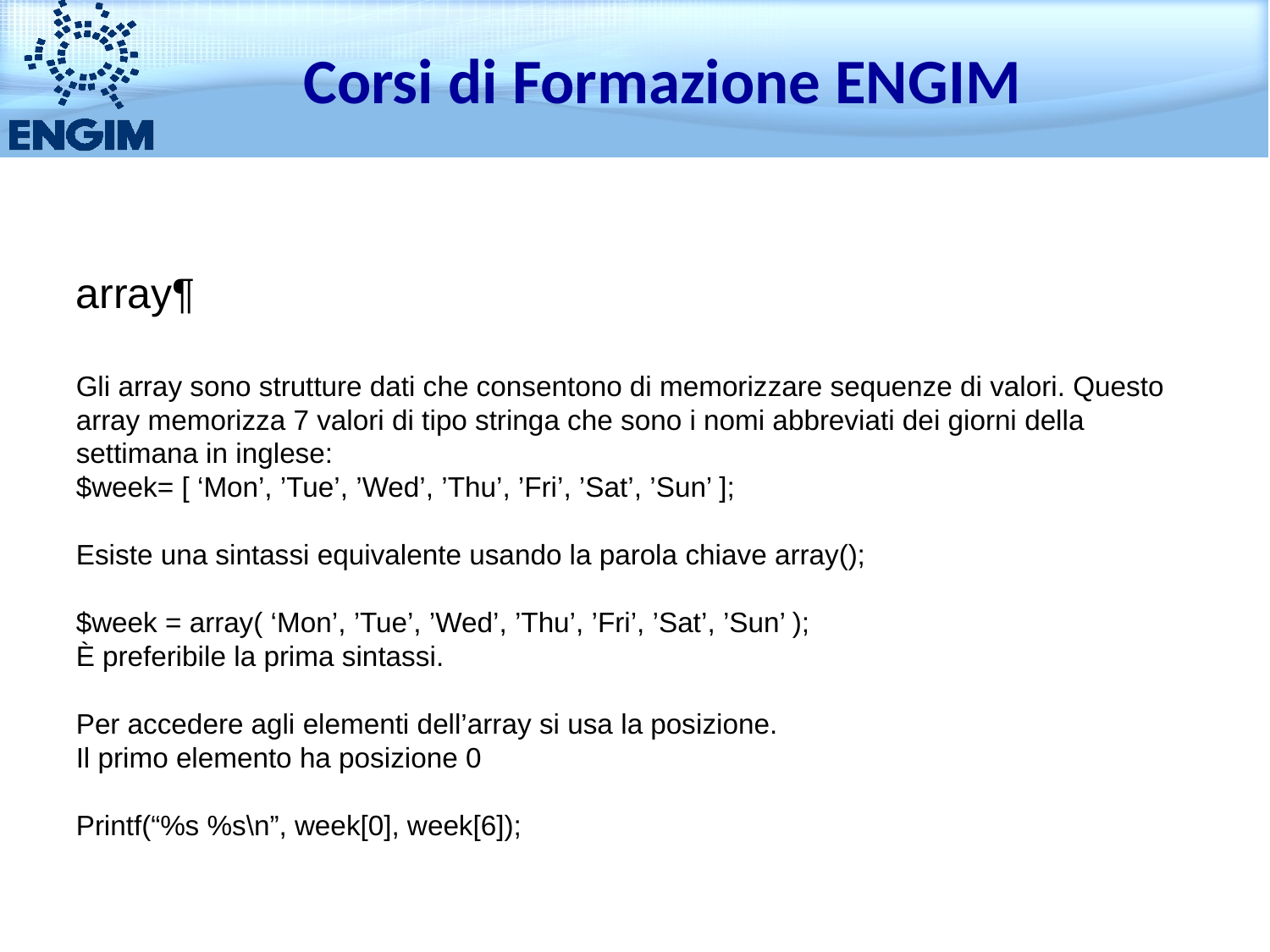

Corsi di Formazione ENGIM

array¶

Gli array sono strutture dati che consentono di memorizzare sequenze di valori. Questo array memorizza 7 valori di tipo stringa che sono i nomi abbreviati dei giorni della settimana in inglese:
$week= [ ‘Mon’, ’Tue’, ’Wed’, ’Thu’, ’Fri’, ’Sat’, ’Sun’ ];

Esiste una sintassi equivalente usando la parola chiave array();

$week = array( ‘Mon’, ’Tue’, ’Wed’, ’Thu’, ’Fri’, ’Sat’, ’Sun’ );
È preferibile la prima sintassi.

Per accedere agli elementi dell’array si usa la posizione.
Il primo elemento ha posizione 0

Printf(“%s %s\n”, week[0], week[6]);